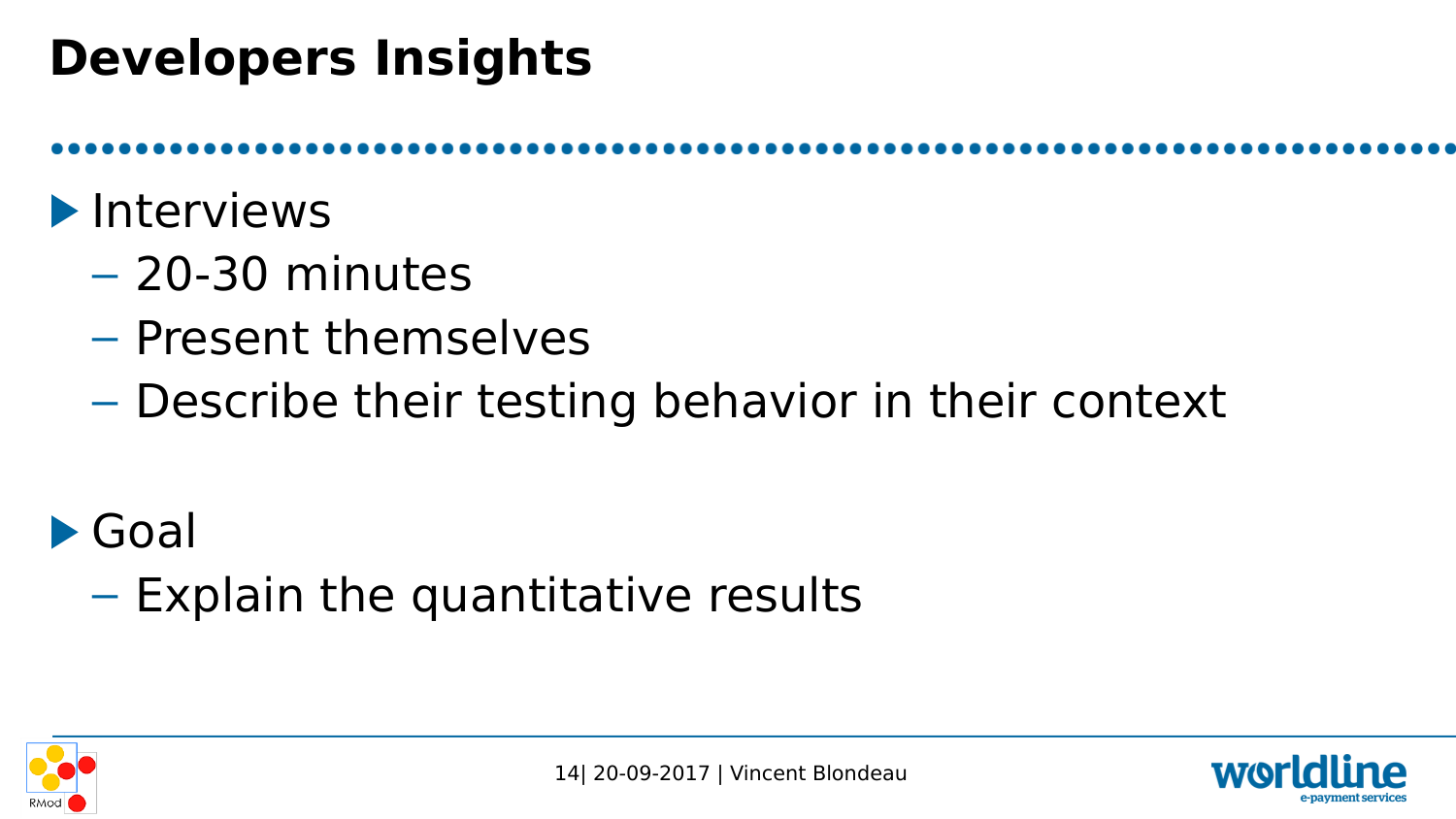

# Developers Insights
Interviews
20-30 minutes
Present themselves
Describe their testing behavior in their context

Goal
Explain the quantitative results